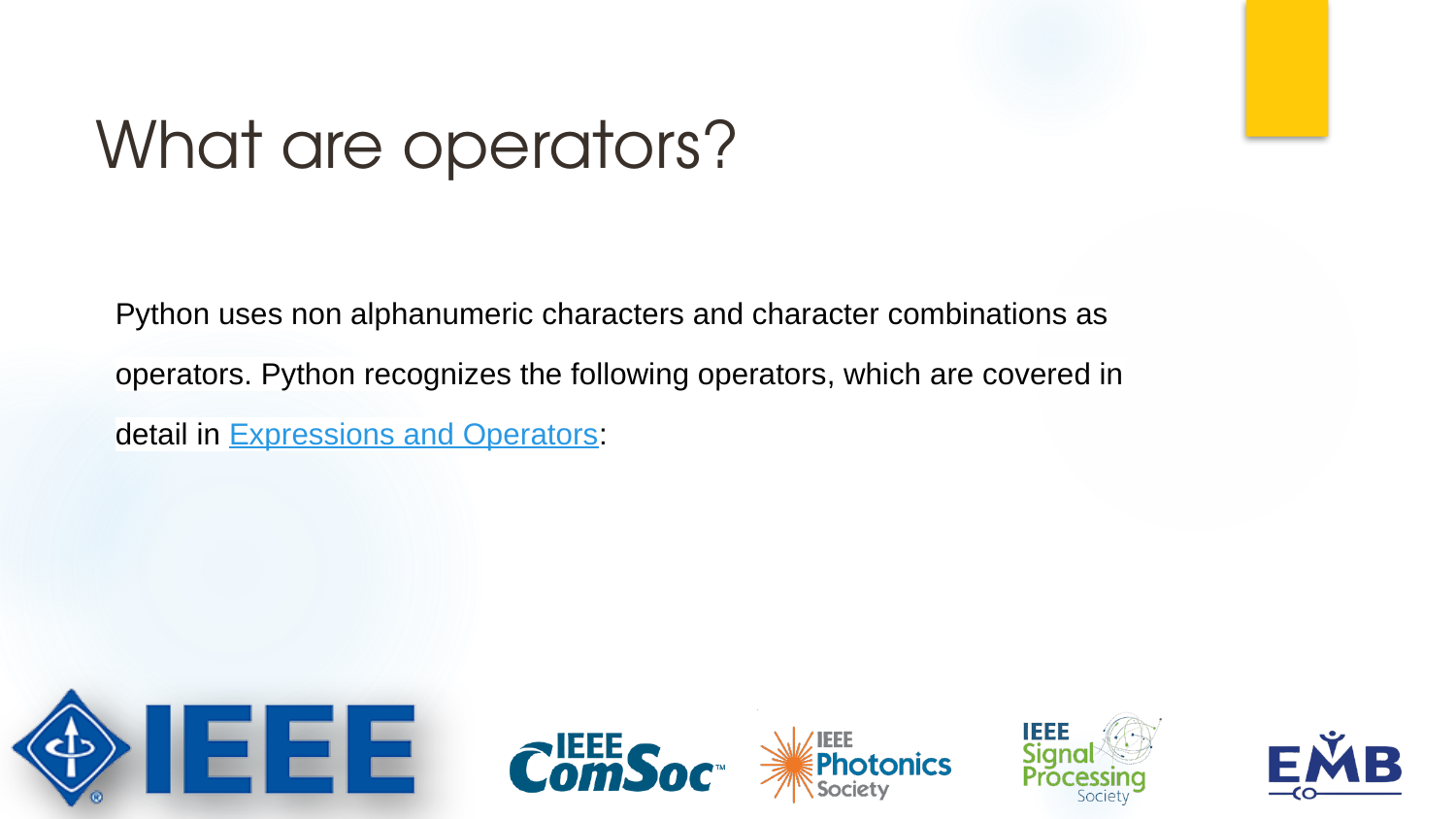

# What are operators?
Python uses non alphanumeric characters and character combinations as operators. Python recognizes the following operators, which are covered in detail in Expressions and Operators: